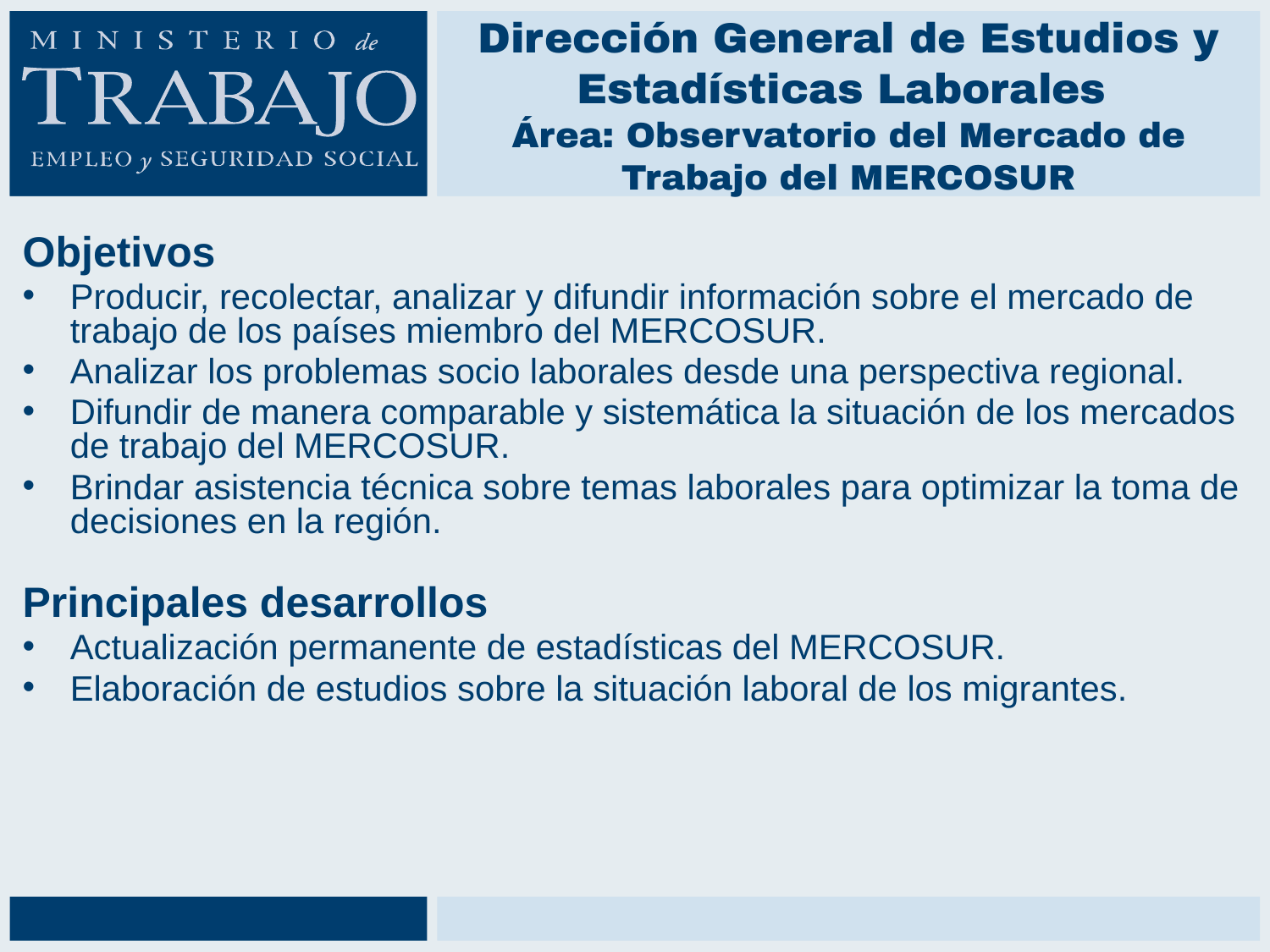

# Dirección General de Estudios y Estadísticas Laborales Área: Observatorio del Mercado de Trabajo del MERCOSUR
Objetivos
Producir, recolectar, analizar y difundir información sobre el mercado de trabajo de los países miembro del MERCOSUR.
Analizar los problemas socio laborales desde una perspectiva regional.
Difundir de manera comparable y sistemática la situación de los mercados de trabajo del MERCOSUR.
Brindar asistencia técnica sobre temas laborales para optimizar la toma de decisiones en la región.

Principales desarrollos
Actualización permanente de estadísticas del MERCOSUR.
Elaboración de estudios sobre la situación laboral de los migrantes.